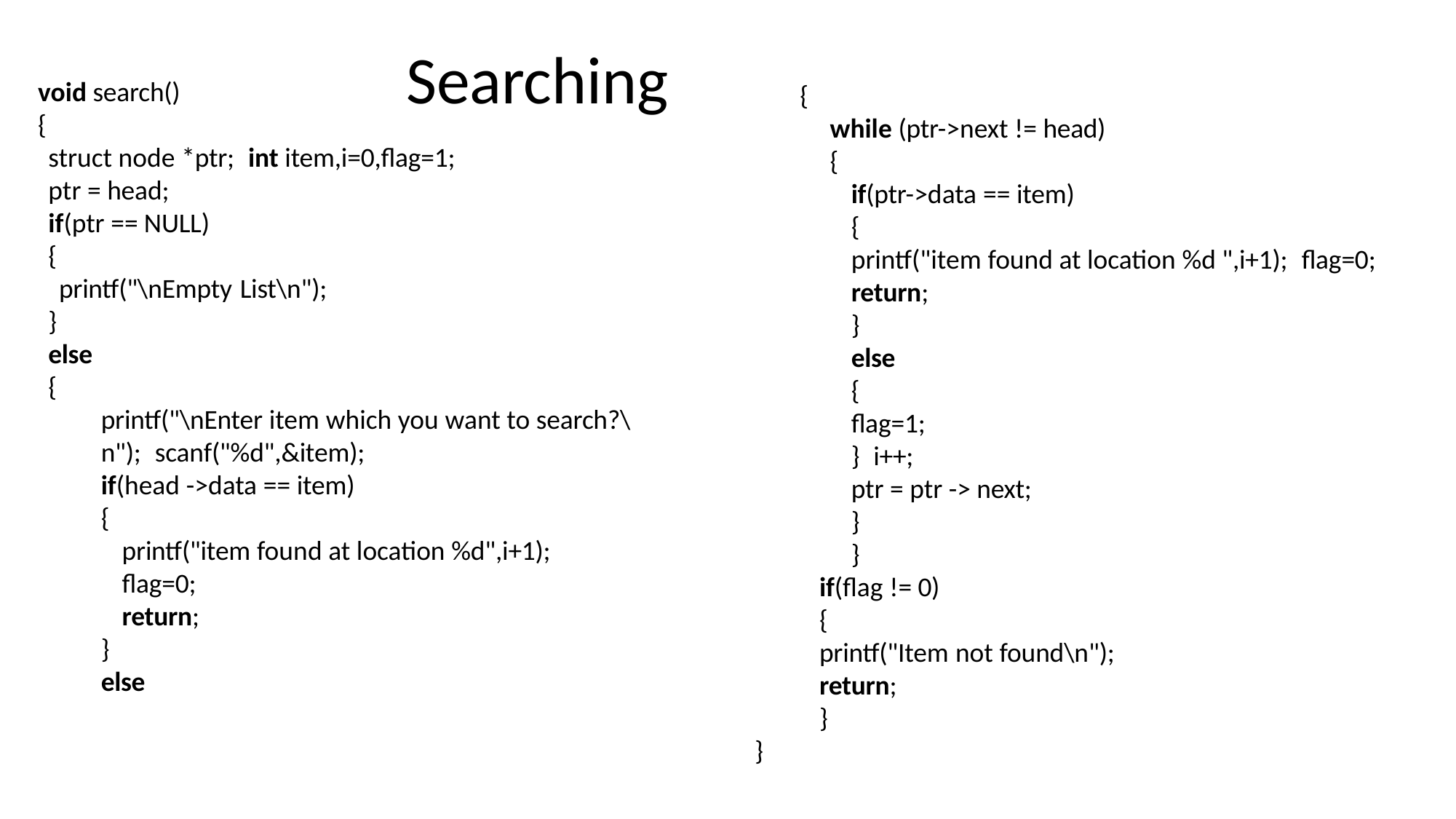

# Searching
void search()
{
struct node *ptr; int item,i=0,flag=1; ptr = head;
if(ptr == NULL)
{
printf("\nEmpty List\n");
}
else
{
printf("\nEnter item which you want to search?\n"); scanf("%d",&item);
if(head ->data == item)
{
printf("item found at location %d",i+1); flag=0;
return;
}
else

    {
while (ptr->next != head)
{
if(ptr->data == item)
{
printf("item found at location %d ",i+1); flag=0;
return;
}
else
{
flag=1;
} i++;
ptr = ptr -> next;
}
}
if(flag != 0)
{
printf("Item not found\n");
return;
}
}